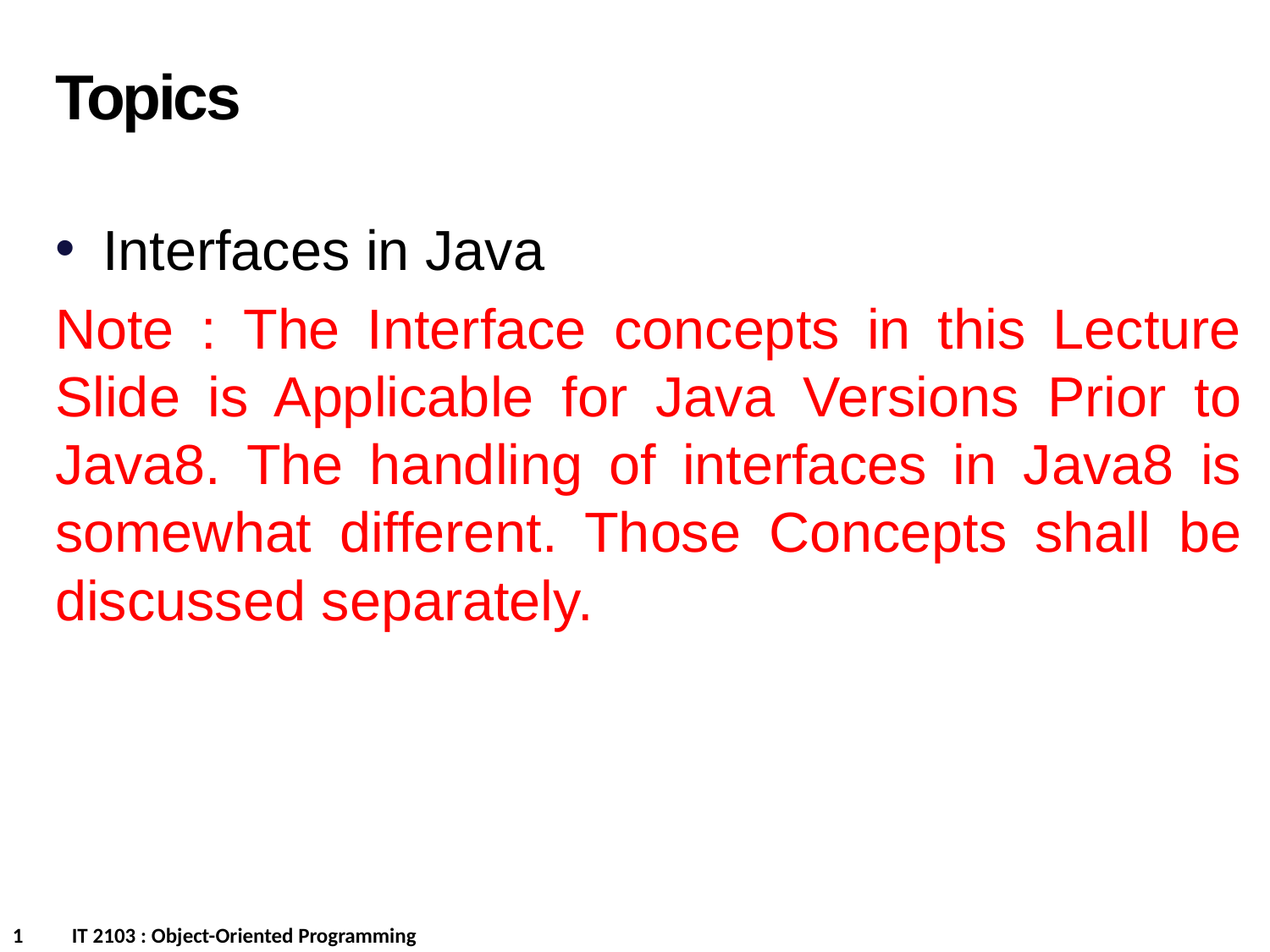

Topics
Interfaces in Java
Note : The Interface concepts in this Lecture Slide is Applicable for Java Versions Prior to Java8. The handling of interfaces in Java8 is somewhat different. Those Concepts shall be discussed separately.